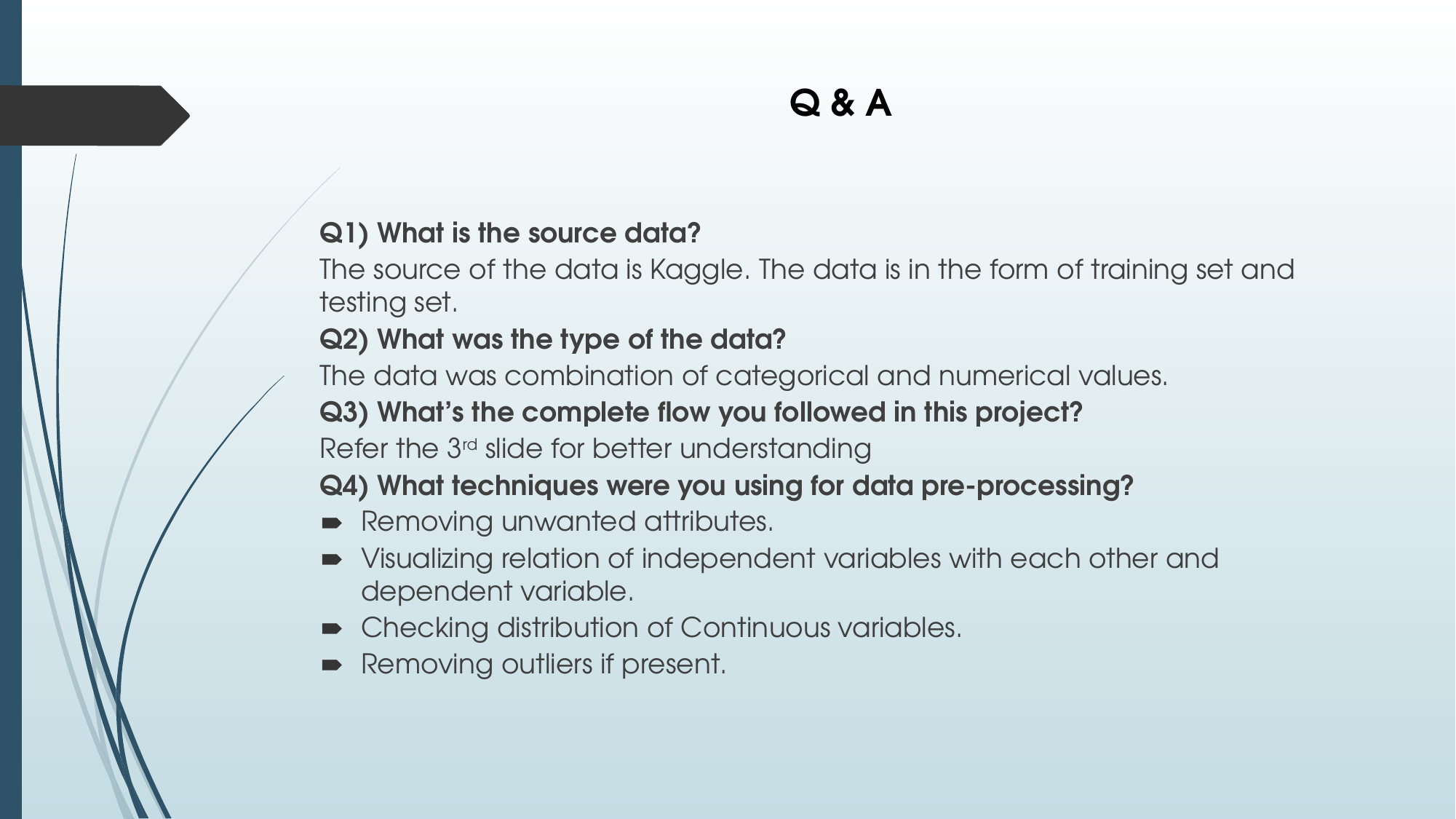

# Q & A
Q1) What is the source data?
The source of the data is Kaggle. The data is in the form of training set and testing set.
Q2) What was the type of the data?
The data was combination of categorical and numerical values.
Q3) What’s the complete flow you followed in this project?
Refer the 3rd slide for better understanding
Q4) What techniques were you using for data pre-processing?
Removing unwanted attributes.
Visualizing relation of independent variables with each other and dependent variable.
Checking distribution of Continuous variables.
Removing outliers if present.